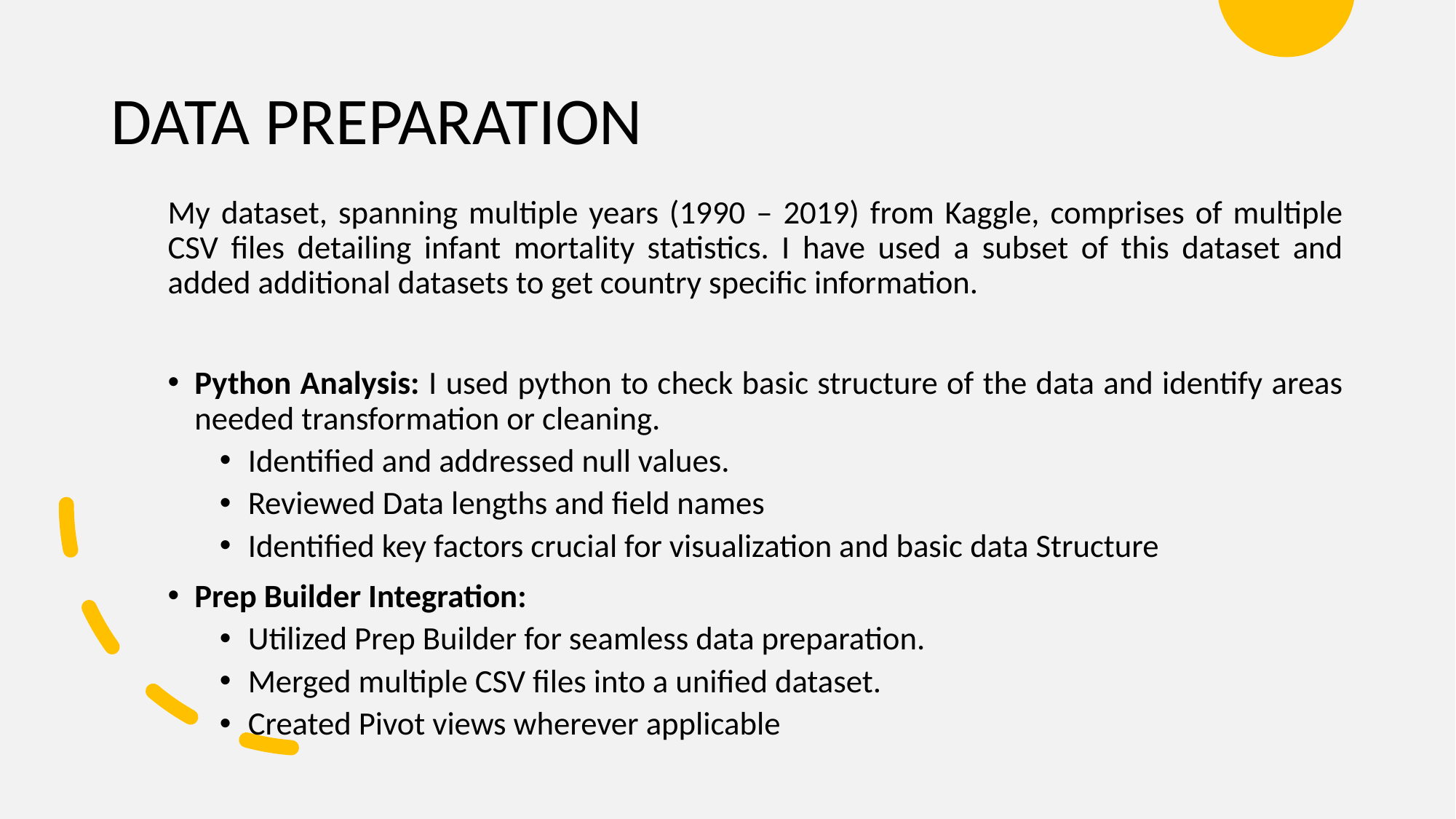

# DATA PREPARATION
My dataset, spanning multiple years (1990 – 2019) from Kaggle, comprises of multiple CSV files detailing infant mortality statistics. I have used a subset of this dataset and added additional datasets to get country specific information.

Python Analysis: I used python to check basic structure of the data and identify areas needed transformation or cleaning.
Identified and addressed null values.
Reviewed Data lengths and field names
Identified key factors crucial for visualization and basic data Structure
Prep Builder Integration:
Utilized Prep Builder for seamless data preparation.
Merged multiple CSV files into a unified dataset.
Created Pivot views wherever applicable